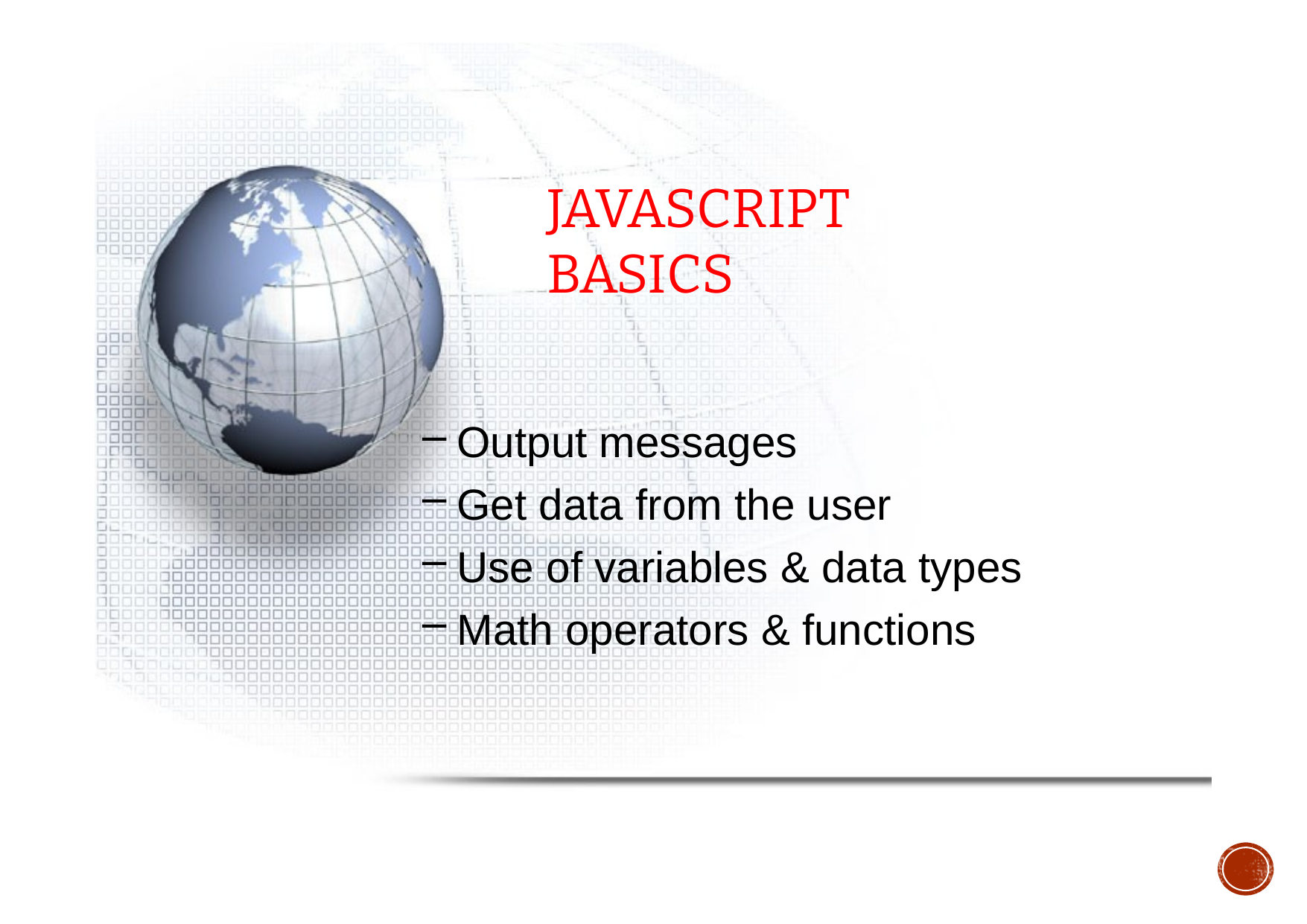

# JavaScript Basics
Output messages
Get data from the user
Use of variables & data types
Math operators & functions